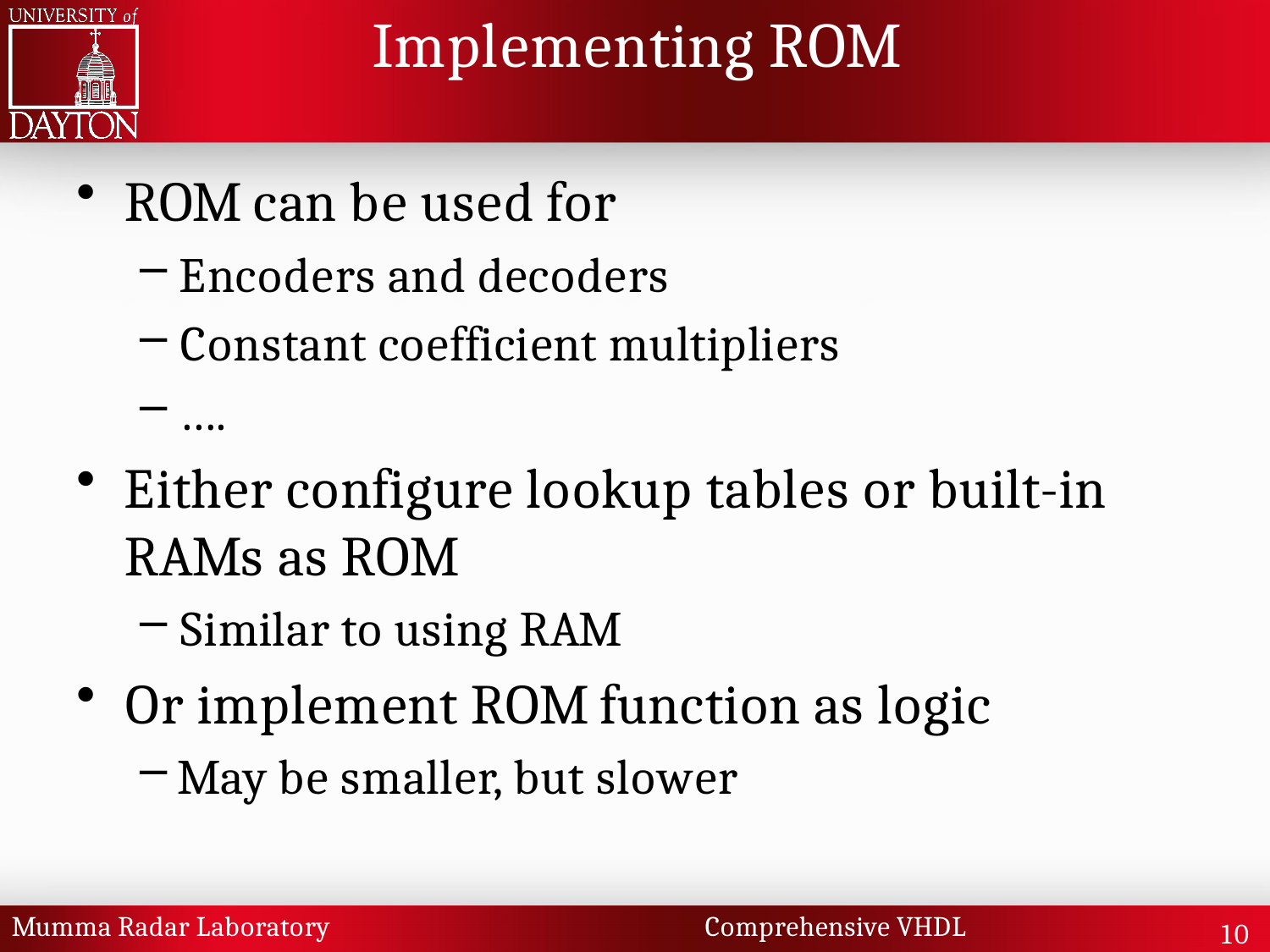

# Implementing ROM
ROM can be used for
Encoders and decoders
Constant coefficient multipliers
….
Either configure lookup tables or built-in RAMs as ROM
Similar to using RAM
Or implement ROM function as logic
May be smaller, but slower

Mumma Radar Laboratory                                                             Comprehensive VHDL